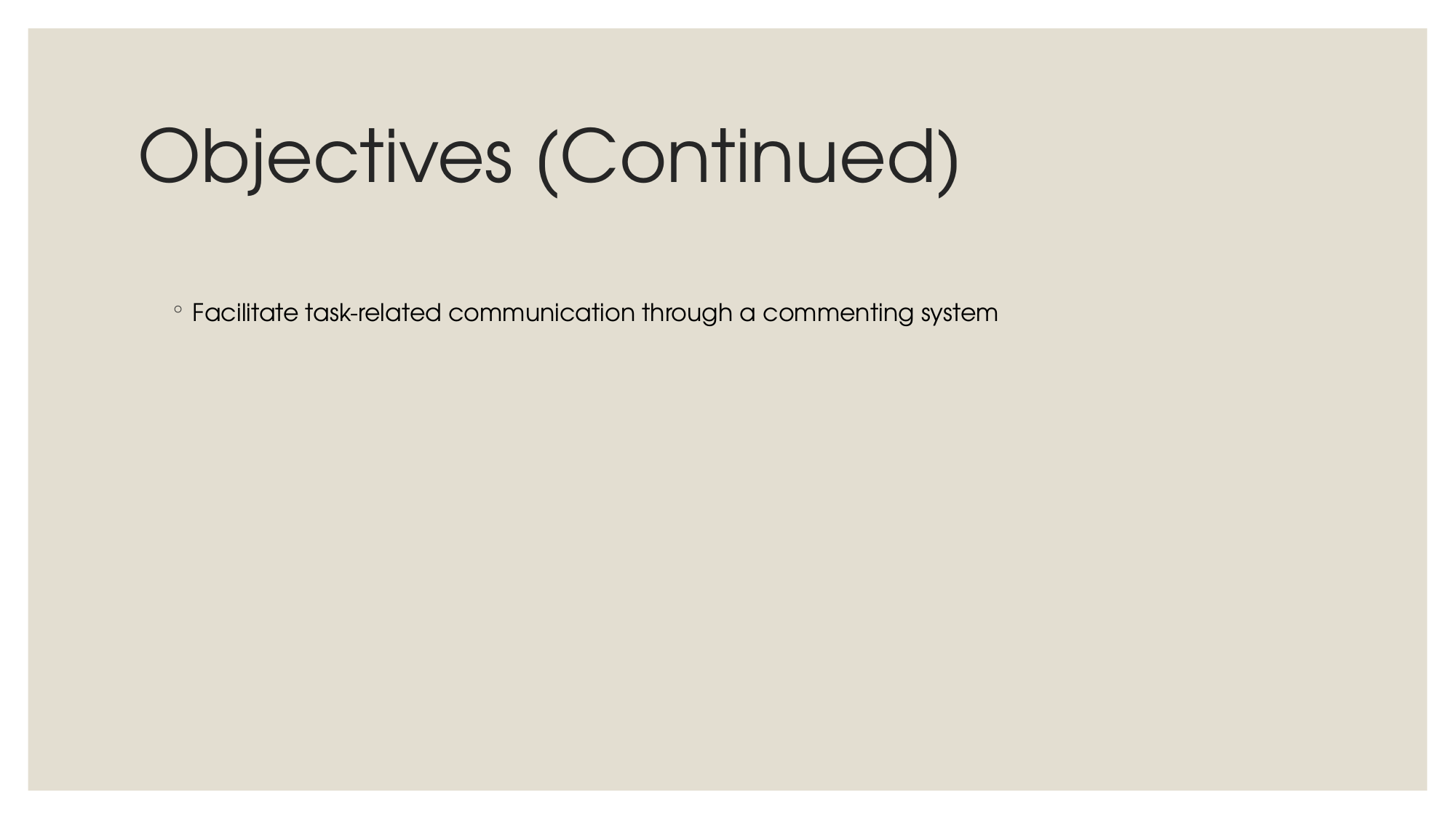

# Objectives (Continued)

Facilitate task-related communication through a commenting system